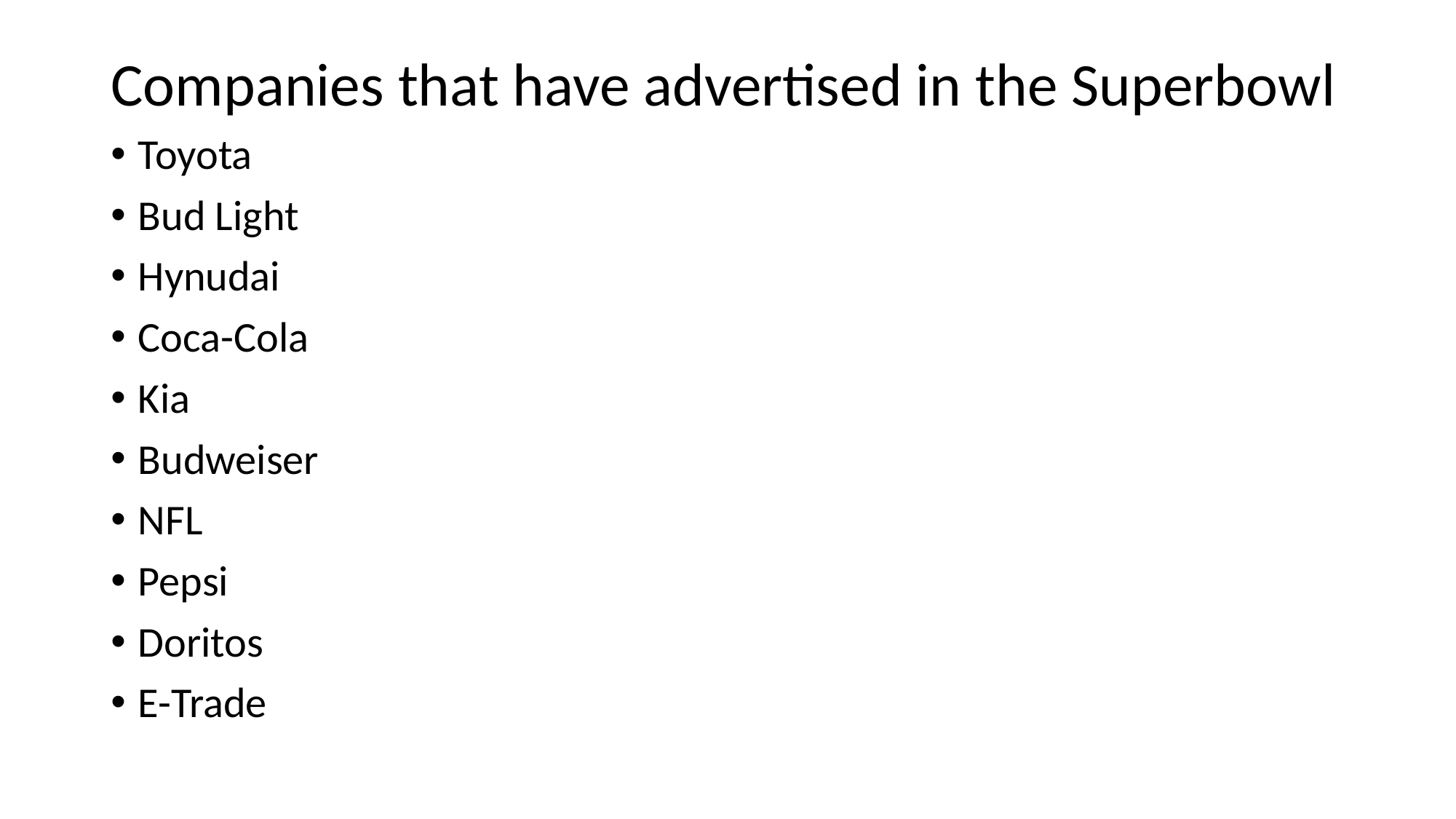

# Companies that have advertised in the Superbowl
Toyota
Bud Light
Hynudai
Coca-Cola
Kia
Budweiser
NFL
Pepsi
Doritos
E-Trade